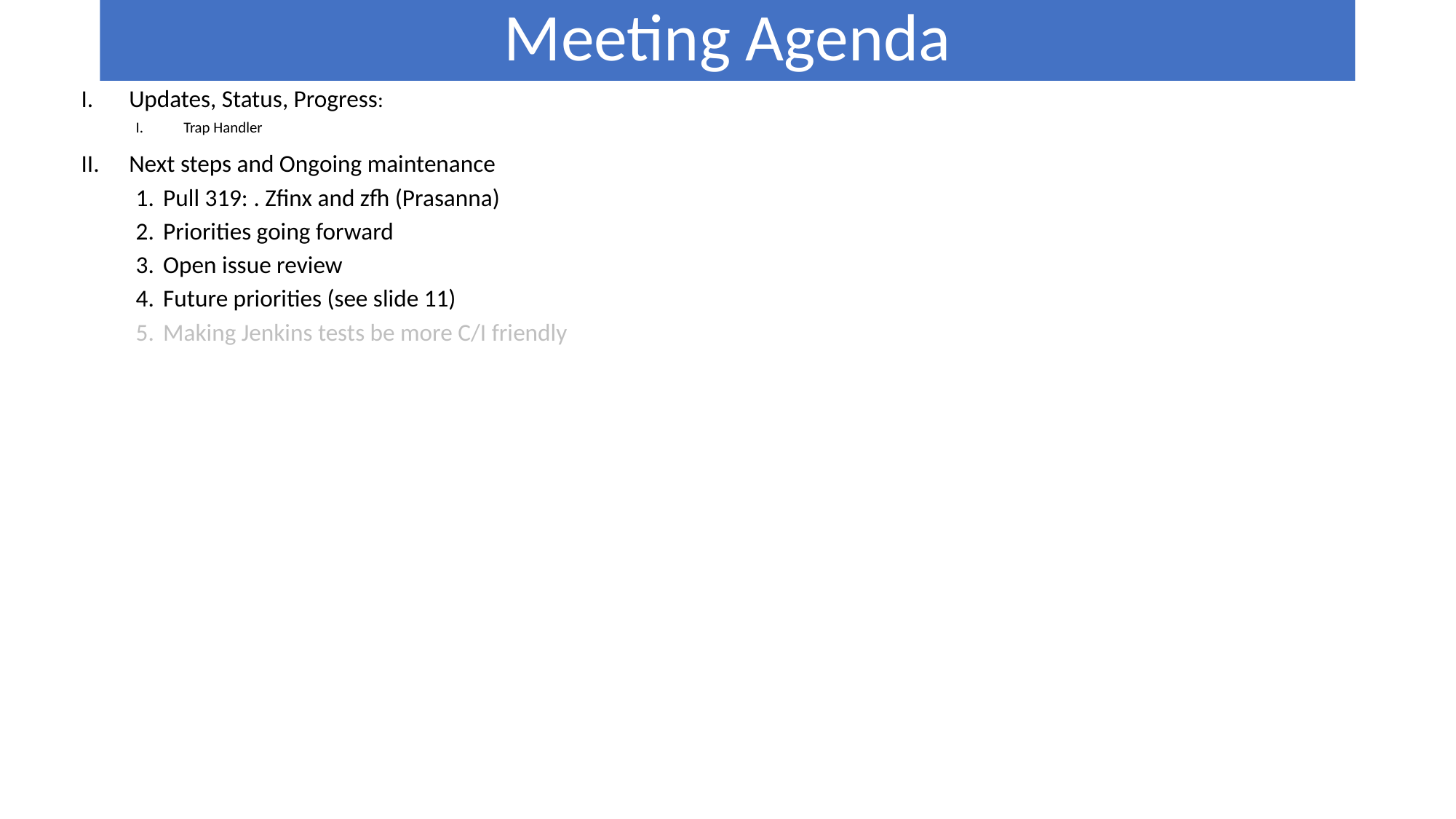

# Meeting Agenda
Updates, Status, Progress:
Trap Handler
Next steps and Ongoing maintenance
Pull 319: . Zfinx and zfh (Prasanna)
Priorities going forward
Open issue review
Future priorities (see slide 11)
Making Jenkins tests be more C/I friendly